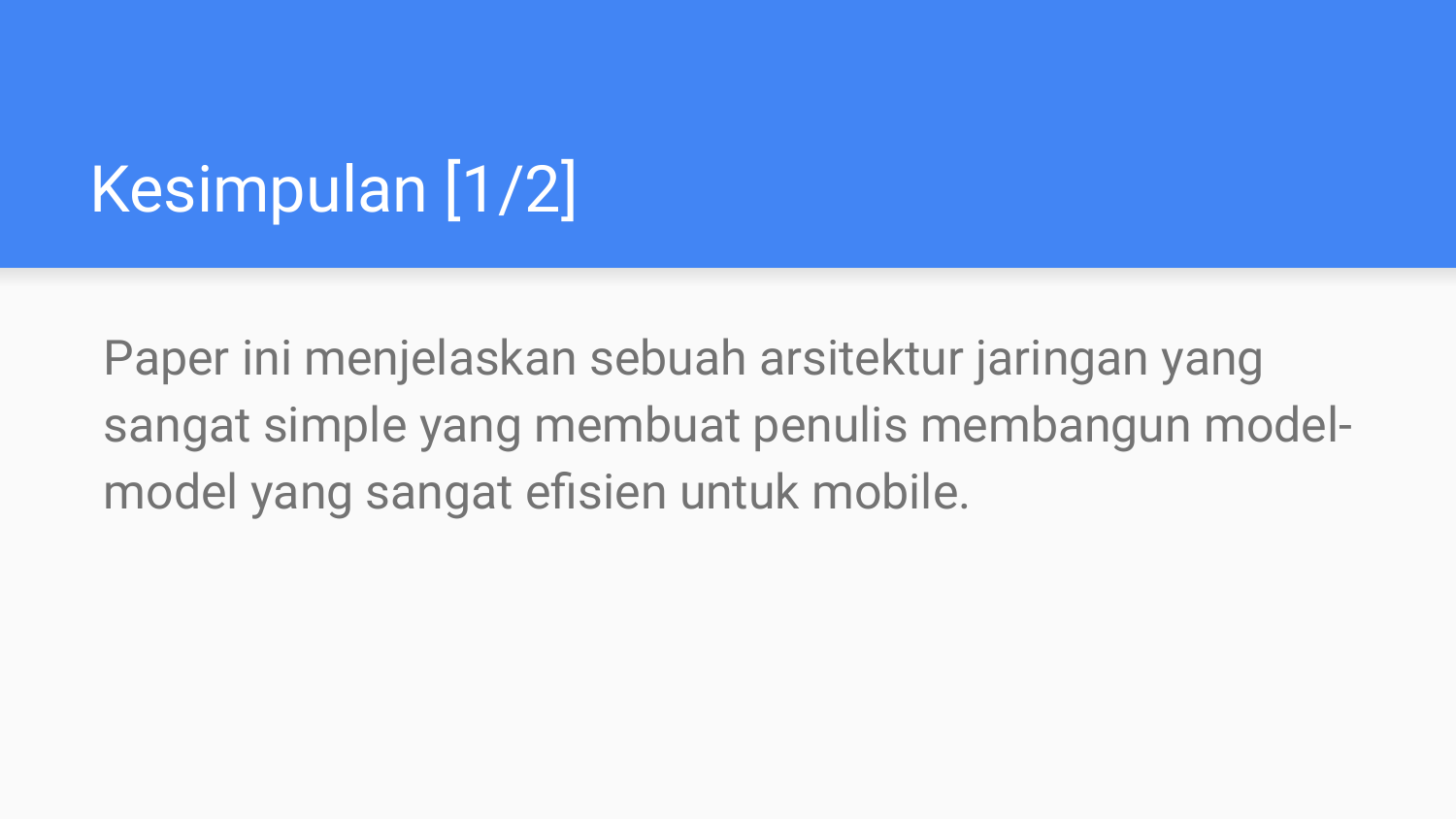

# Kesimpulan [1/2]
Paper ini menjelaskan sebuah arsitektur jaringan yang sangat simple yang membuat penulis membangun model-model yang sangat efisien untuk mobile.